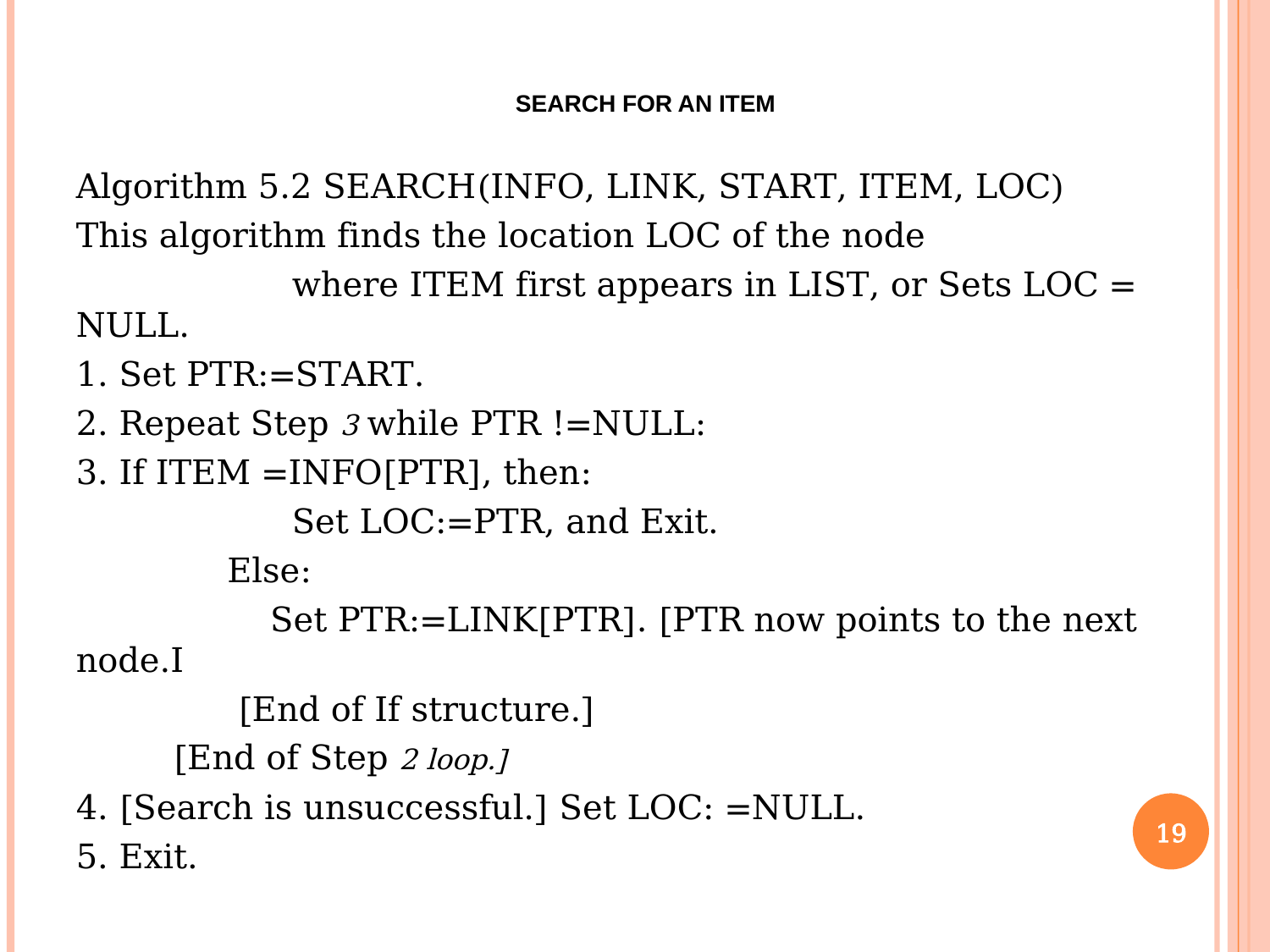

# Search for an ITEM
Algorithm 5.2 SEARCH(INFO, LINK, START, ITEM, LOC)
This algorithm finds the location LOC of the node
                    where ITEM first appears in LIST, or Sets LOC = NULL.
1. Set PTR:=START.
2. Repeat Step 3 while PTR !=NULL:
3. If ITEM =INFO[PTR], then:
                    Set LOC:=PTR, and Exit.
              Else:
                  Set PTR:=LINK[PTR]. [PTR now points to the next node.I
               [End of If structure.]
         [End of Step 2 loop.]
4. [Search is unsuccessful.] Set LOC: =NULL.
5. Exit.
19